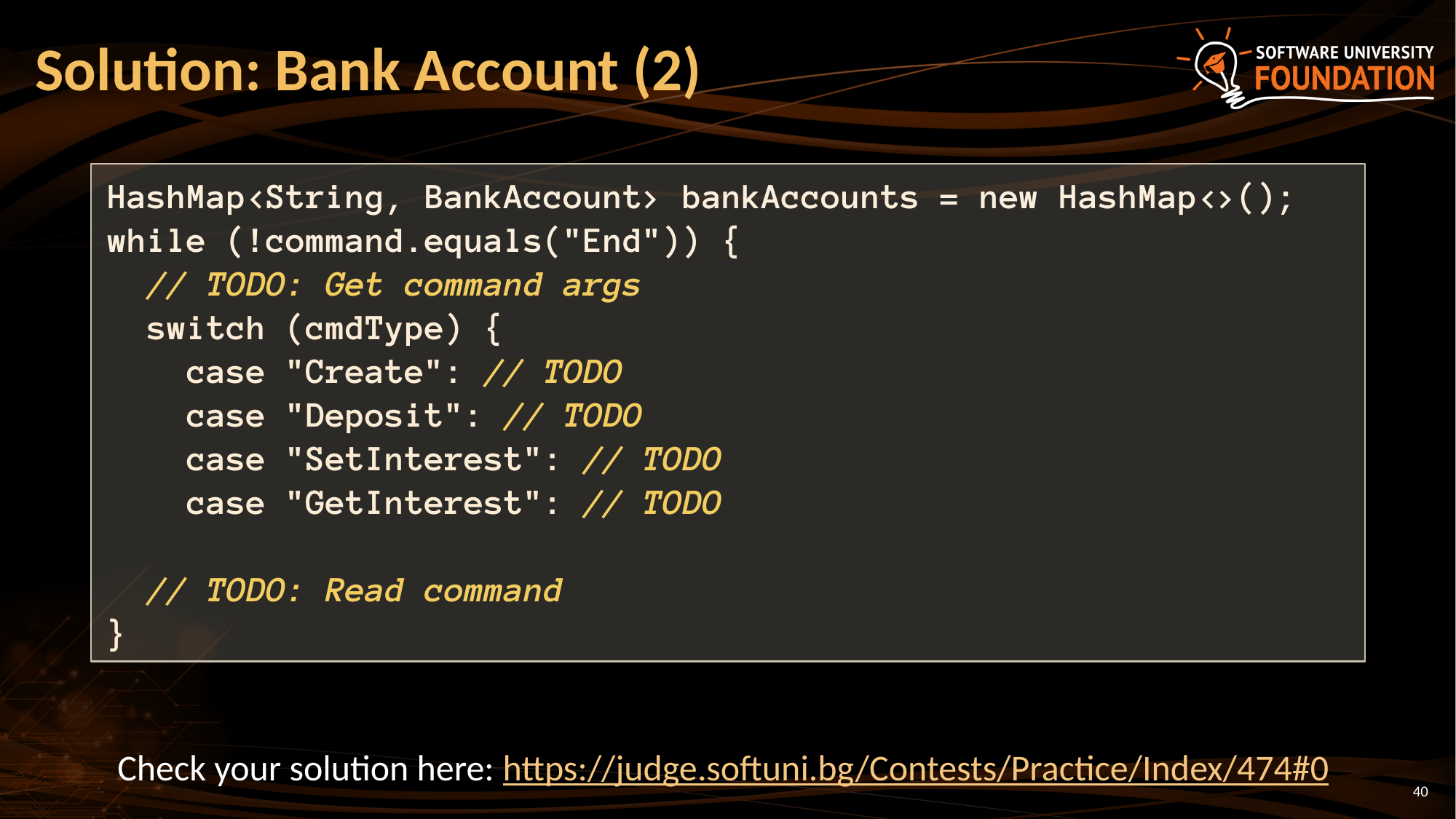

# Solution: Bank Account (2)
HashMap<String, BankAccount> bankAccounts = new HashMap<>();
while (!command.equals("End")) {
  // TODO: Get command args
  switch (cmdType) {
    case "Create": // TODO
    case "Deposit": // TODO
    case "SetInterest": // TODO
    case "GetInterest": // TODO

  // TODO: Read command
}
Check your solution here: https://judge.softuni.bg/Contests/Practice/Index/474#0
40